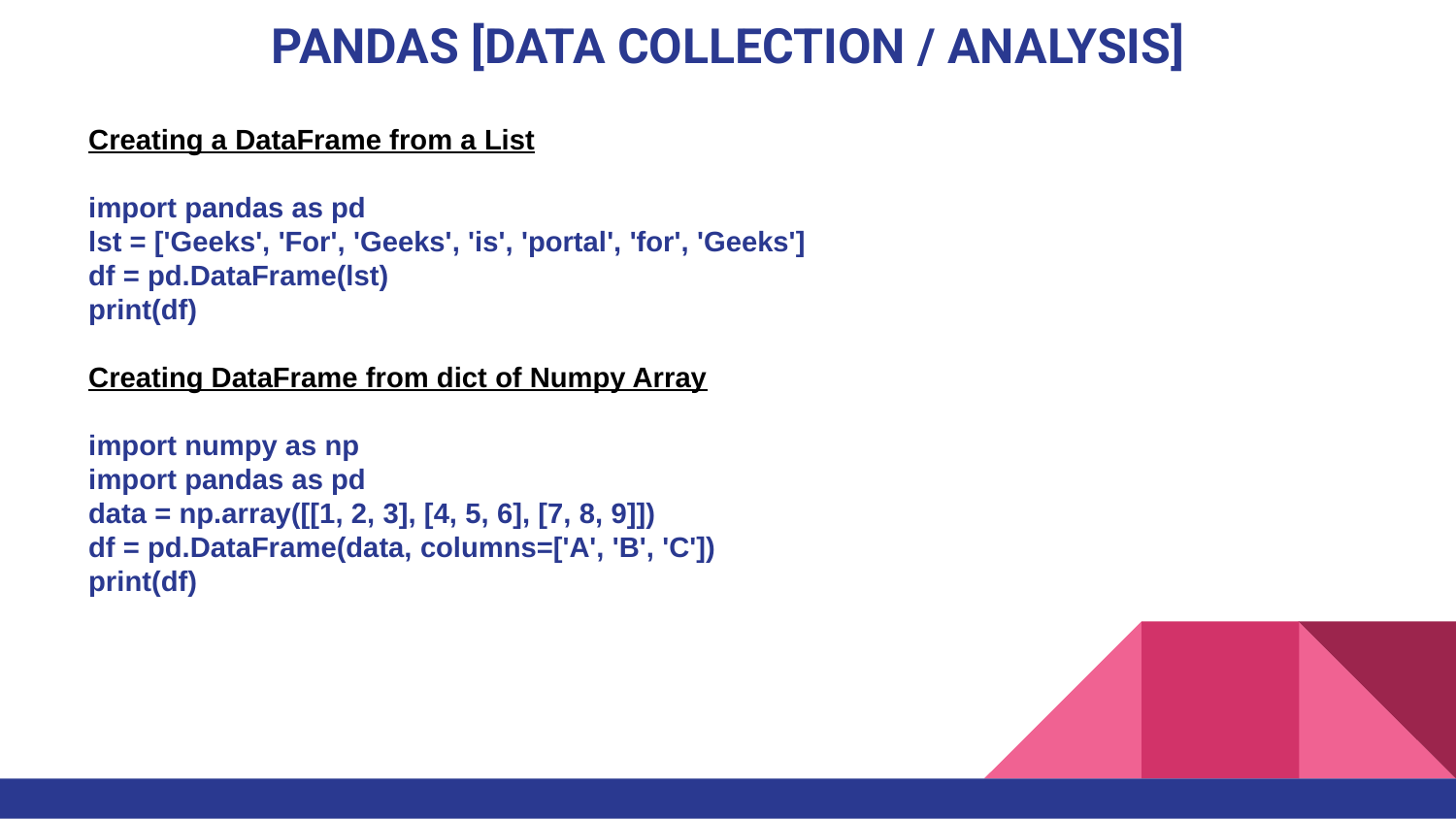

# PANDAS [DATA COLLECTION / ANALYSIS]
Creating a DataFrame from a List

import pandas as pd
lst = ['Geeks', 'For', 'Geeks', 'is', 'portal', 'for', 'Geeks']
df = pd.DataFrame(lst)
print(df)

Creating DataFrame from dict of Numpy Array

import numpy as np
import pandas as pd
data = np.array([[1, 2, 3], [4, 5, 6], [7, 8, 9]])
df = pd.DataFrame(data, columns=['A', 'B', 'C'])
print(df)